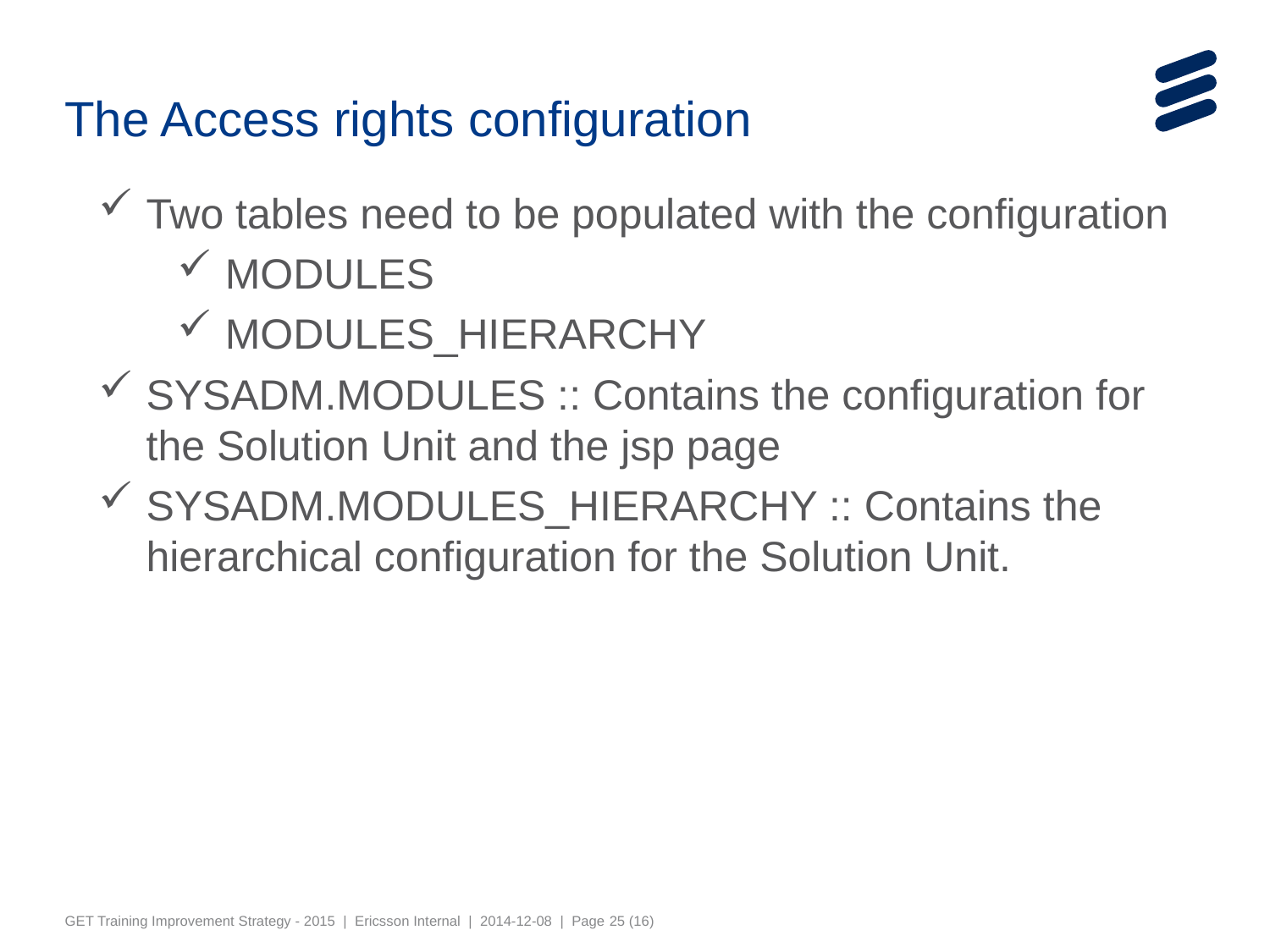

The Access rights configuration
Two tables need to be populated with the configuration
MODULES
MODULES_HIERARCHY
SYSADM.MODULES :: Contains the configuration for the Solution Unit and the jsp page
SYSADM.MODULES_HIERARCHY :: Contains the hierarchical configuration for the Solution Unit.